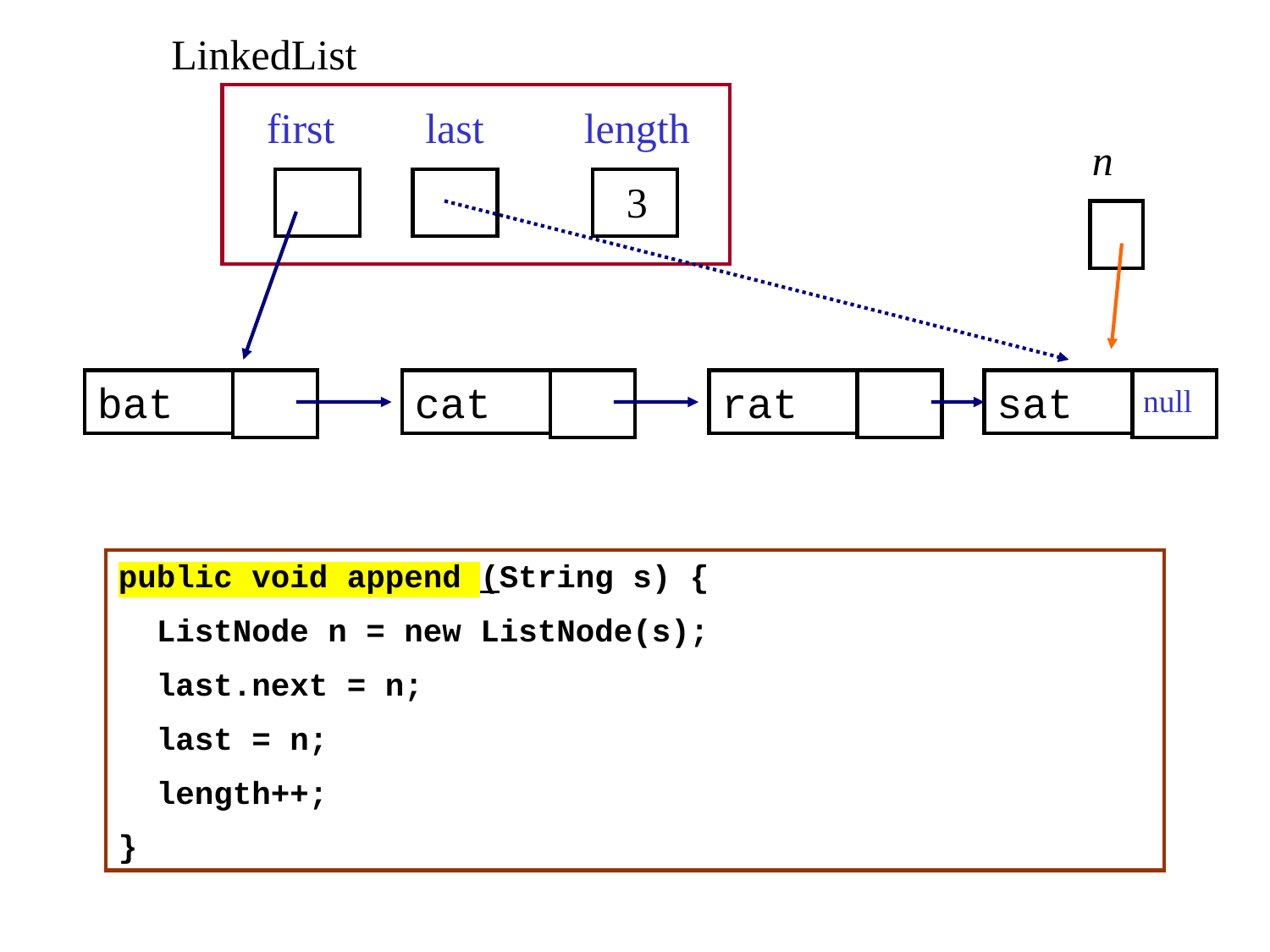

LinkedList

first
last
length
n

3

bat

cat

rat

sat

null

public void append (String s) {
  ListNode n = new ListNode(s);
  last.next = n;
  last = n;
  length++;
}